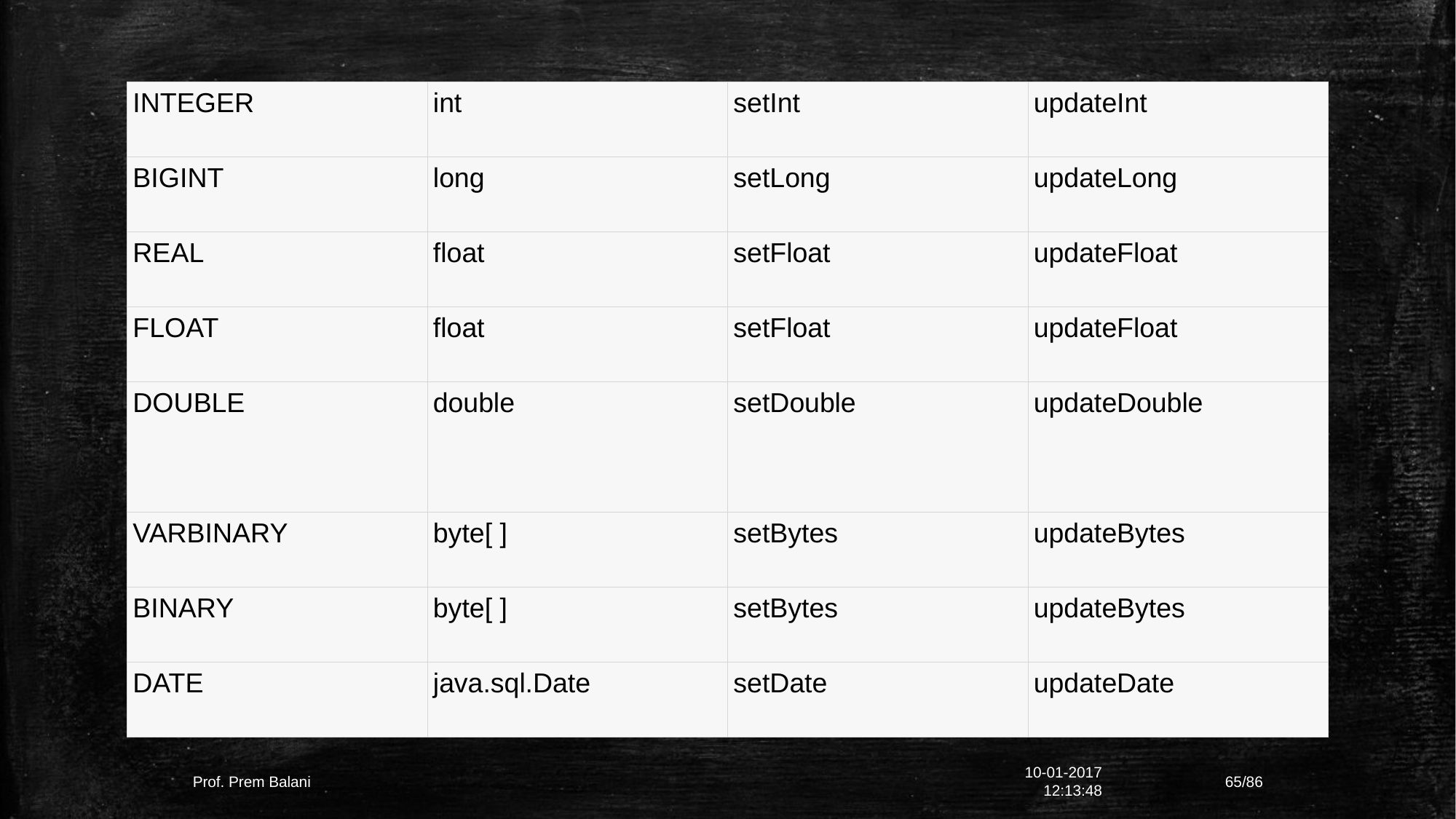

| INTEGER | int | setInt | updateInt |
| --- | --- | --- | --- |
| BIGINT | long | setLong | updateLong |
| REAL | float | setFloat | updateFloat |
| FLOAT | float | setFloat | updateFloat |
| DOUBLE | double | setDouble | updateDouble |
| VARBINARY | byte[ ] | setBytes | updateBytes |
| BINARY | byte[ ] | setBytes | updateBytes |
| DATE | java.sql.Date | setDate | updateDate |
Prof. Prem Balani
10-01-2017 12:13:48
65/86